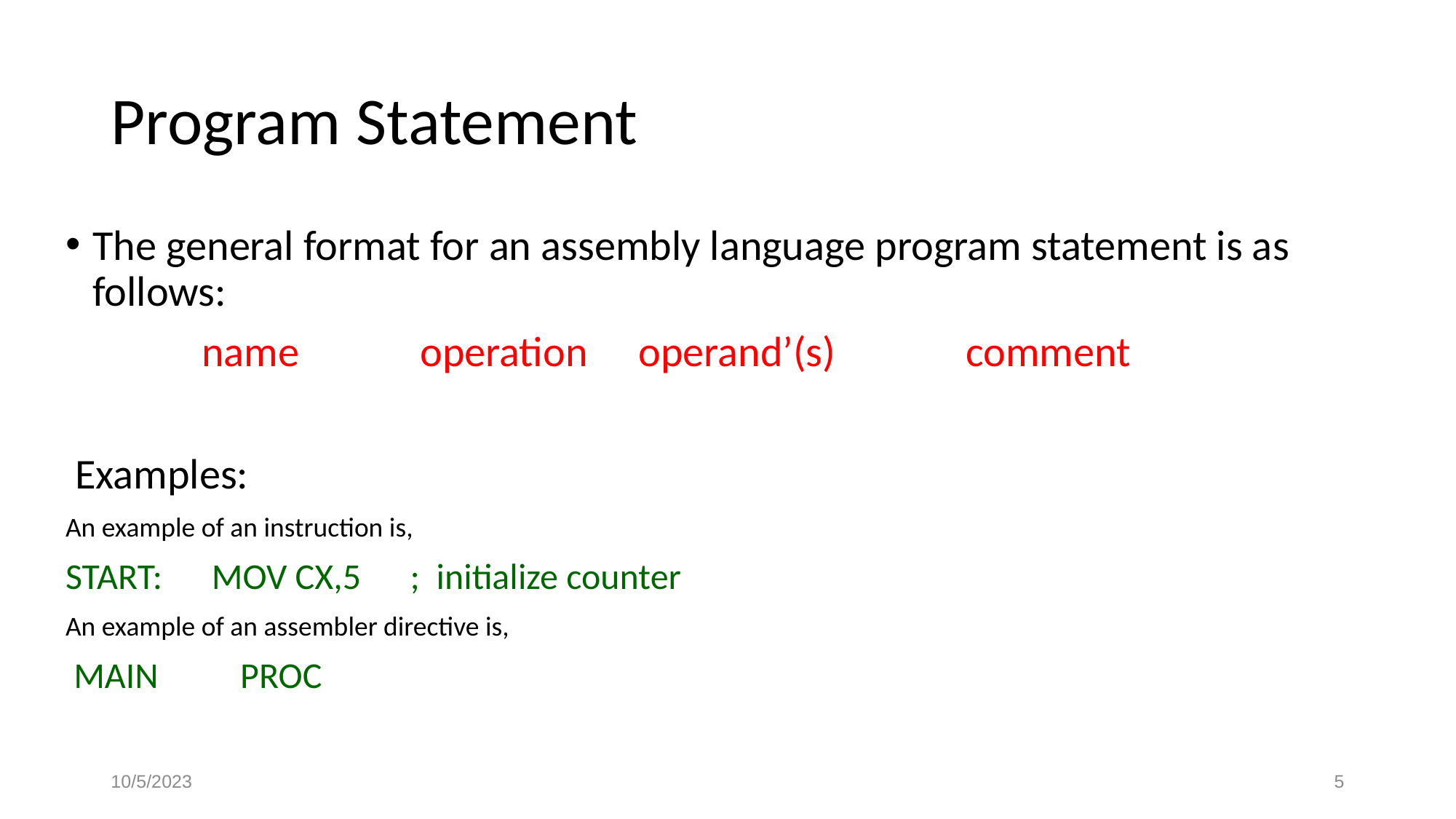

# Program Statement
The general format for an assembly language program statement is as follows:
     	name  	operation  	operand’(s)   	comment

 Examples:
An example of an instruction is,
START:      MOV CX,5      ;  initialize counter
An example of an assembler directive is,
 MAIN          PROC
10/5/2023
5